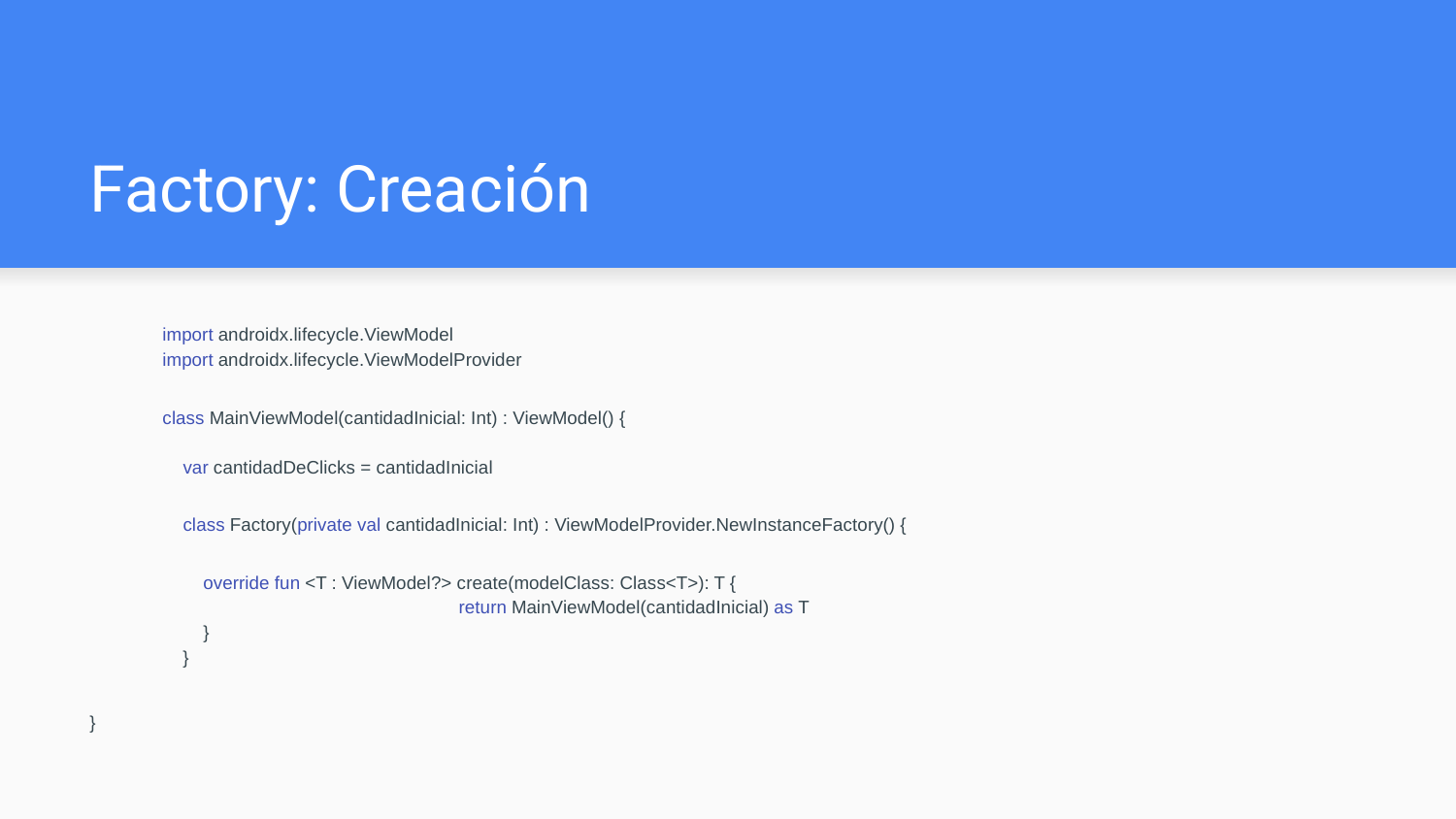

# Factory: Creación
import androidx.lifecycle.ViewModel
import androidx.lifecycle.ViewModelProvider
class MainViewModel(cantidadInicial: Int) : ViewModel() {
    var cantidadDeClicks = cantidadInicial
    class Factory(private val cantidadInicial: Int) : ViewModelProvider.NewInstanceFactory() {
        override fun <T : ViewModel?> create(modelClass: Class<T>): T {
		 return MainViewModel(cantidadInicial) as T
        }
    }
}